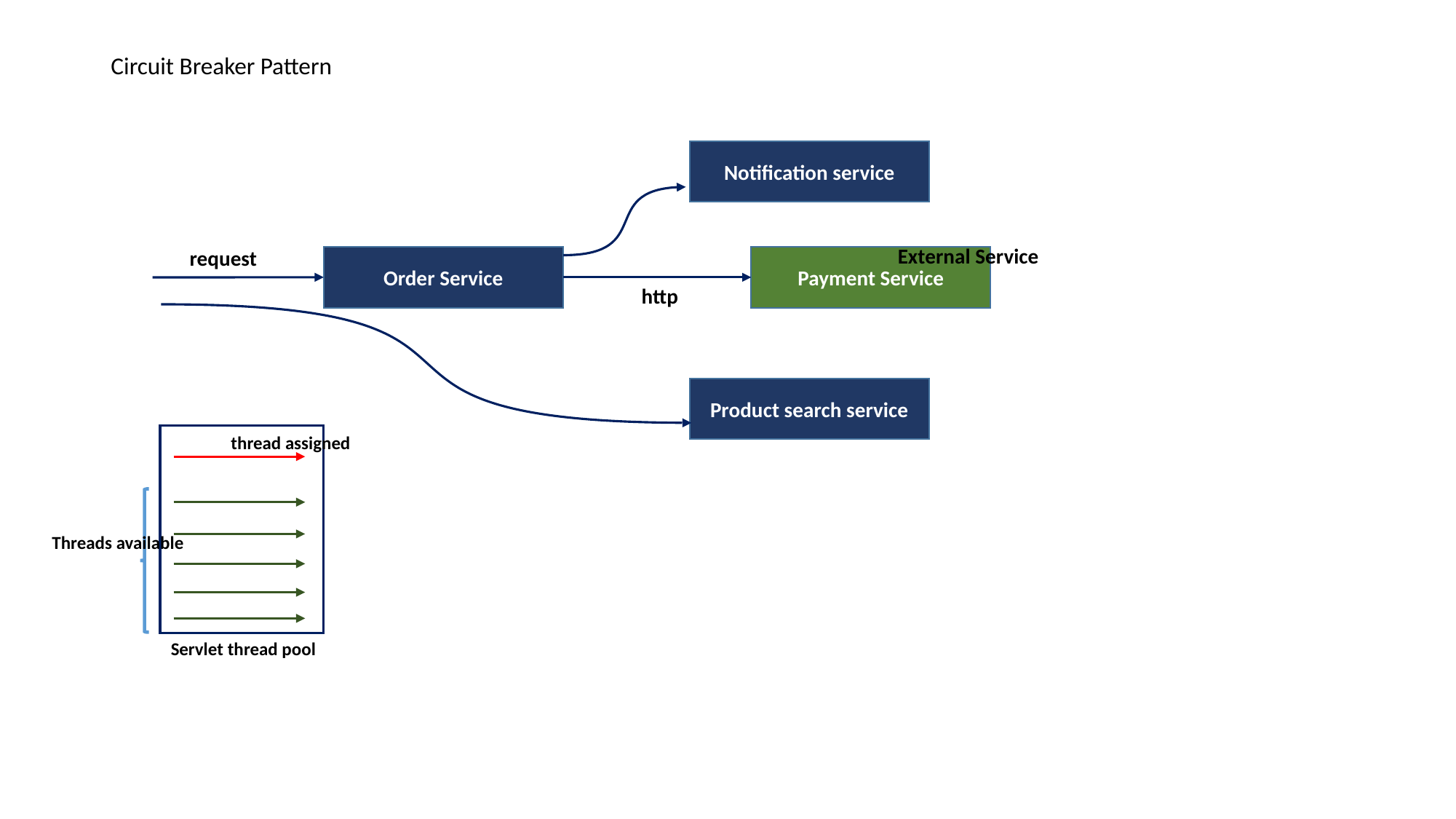

# Circuit Breaker Pattern
Notification service
External Service
request
Order Service
Payment Service
http
Product search service

thread assigned

Threads available
Servlet thread pool